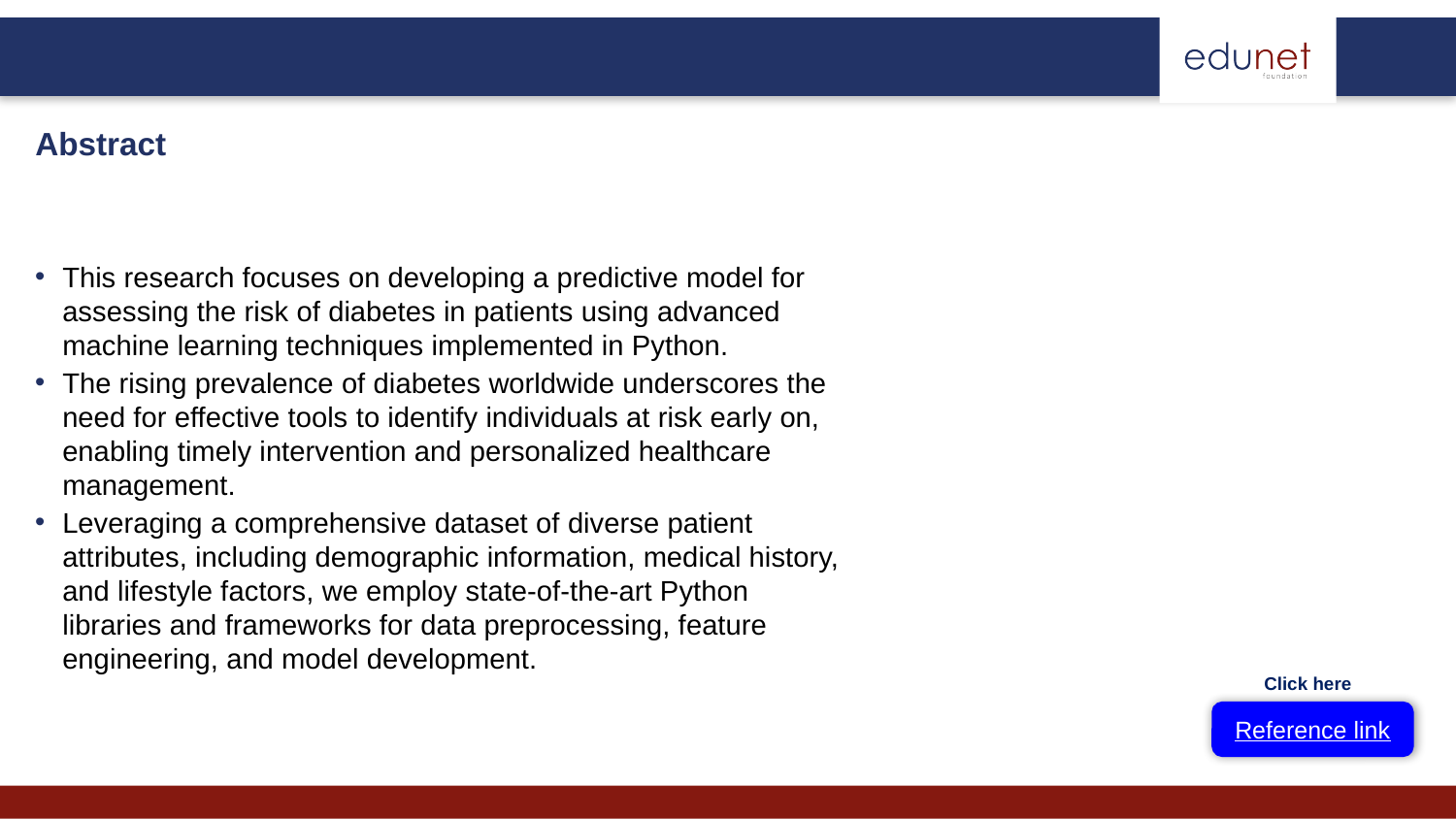

Abstract

This research focuses on developing a predictive model for assessing the risk of diabetes in patients using advanced machine learning techniques implemented in Python.
The rising prevalence of diabetes worldwide underscores the need for effective tools to identify individuals at risk early on, enabling timely intervention and personalized healthcare management.
Leveraging a comprehensive dataset of diverse patient attributes, including demographic information, medical history, and lifestyle factors, we employ state-of-the-art Python libraries and frameworks for data preprocessing, feature engineering, and model development.
Click here
Reference link